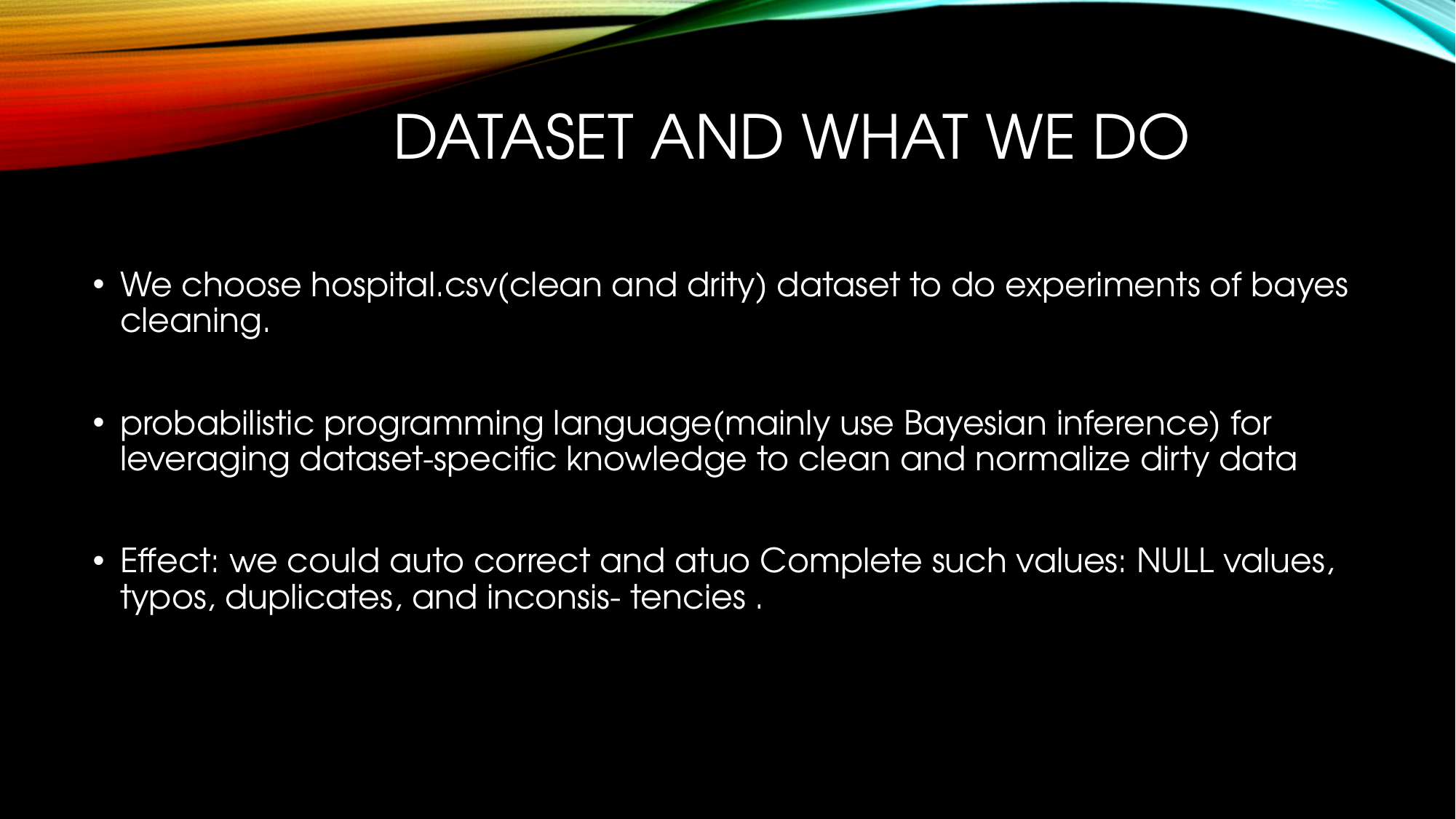

# Dataset and What we do
We choose hospital.csv(clean and drity) dataset to do experiments of bayes cleaning.

probabilistic programming language(mainly use Bayesian inference) for leveraging dataset-specific knowledge to clean and normalize dirty data

Effect: we could auto correct and atuo Complete such values: NULL values, typos, duplicates, and inconsis- tencies .